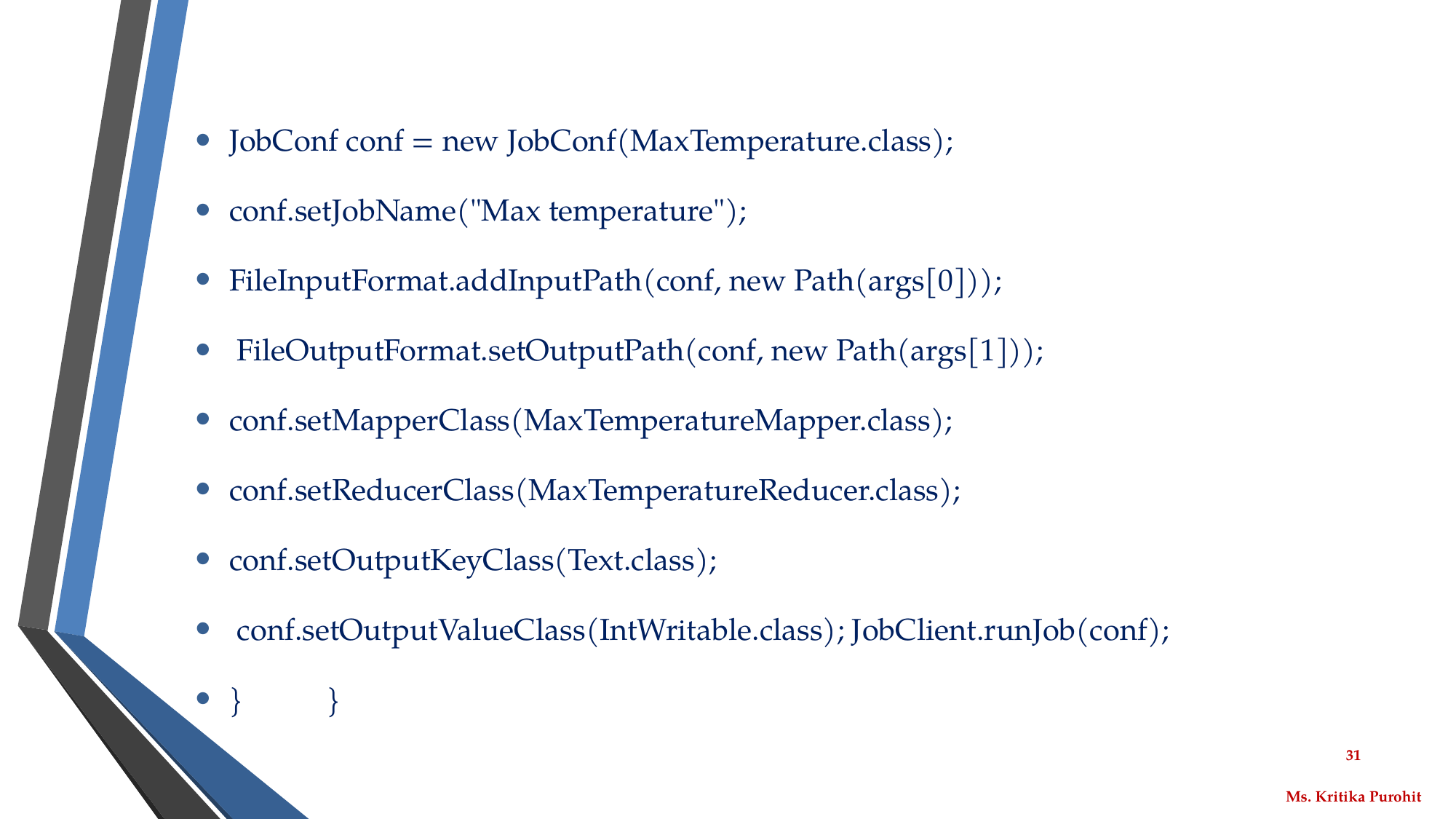

JobConf conf = new JobConf(MaxTemperature.class);
conf.setJobName("Max temperature");
FileInputFormat.addInputPath(conf, new Path(args[0]));
 FileOutputFormat.setOutputPath(conf, new Path(args[1]));
conf.setMapperClass(MaxTemperatureMapper.class);
conf.setReducerClass(MaxTemperatureReducer.class);
conf.setOutputKeyClass(Text.class);
 conf.setOutputValueClass(IntWritable.class); JobClient.runJob(conf);
}           }
31
Ms. Kritika Purohit